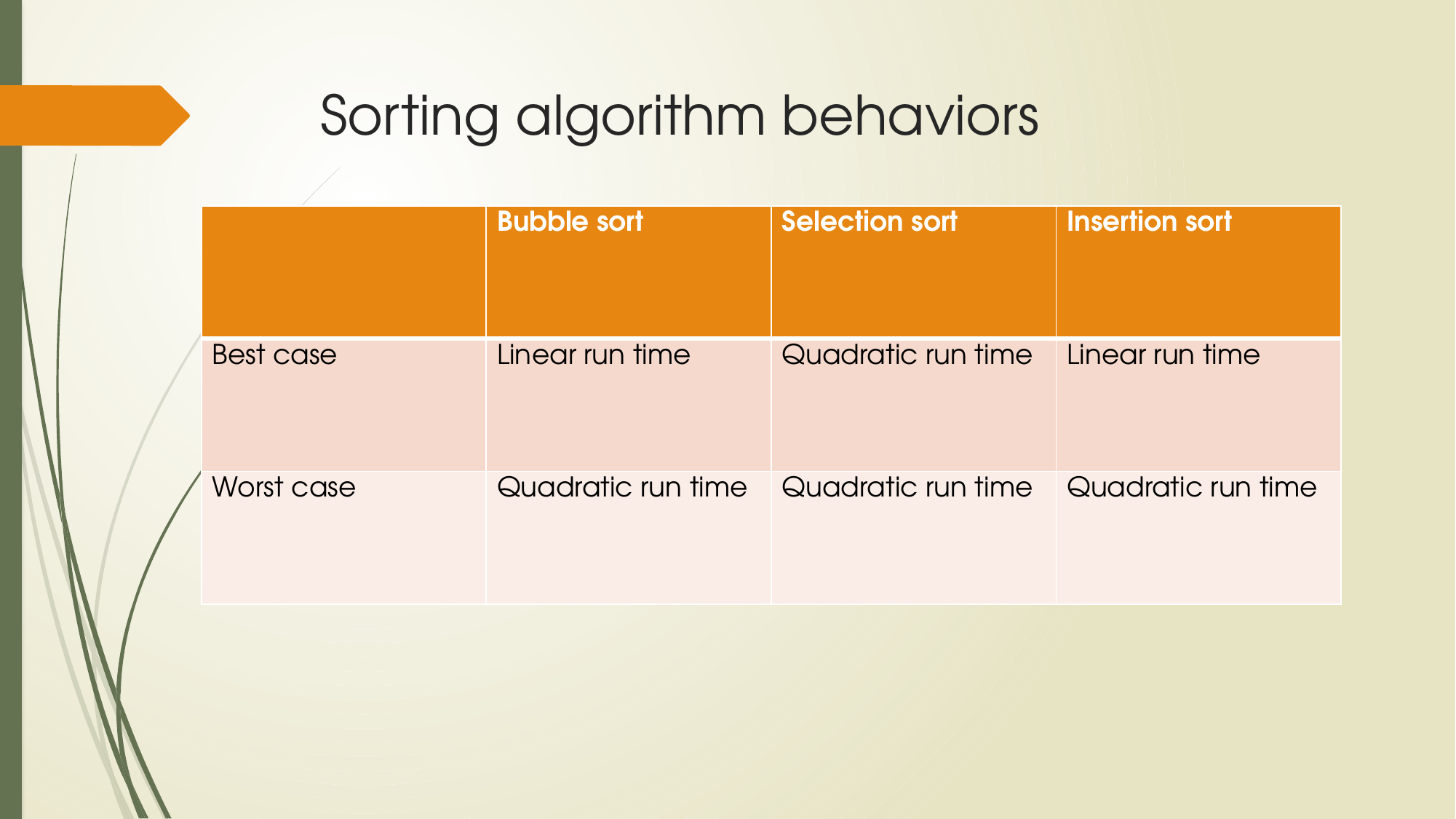

# Sorting algorithm behaviors
|  | Bubble sort | Selection sort | Insertion sort |
| --- | --- | --- | --- |
| Best case | Linear run time | Quadratic run time | Linear run time |
| Worst case | Quadratic run time | Quadratic run time | Quadratic run time |